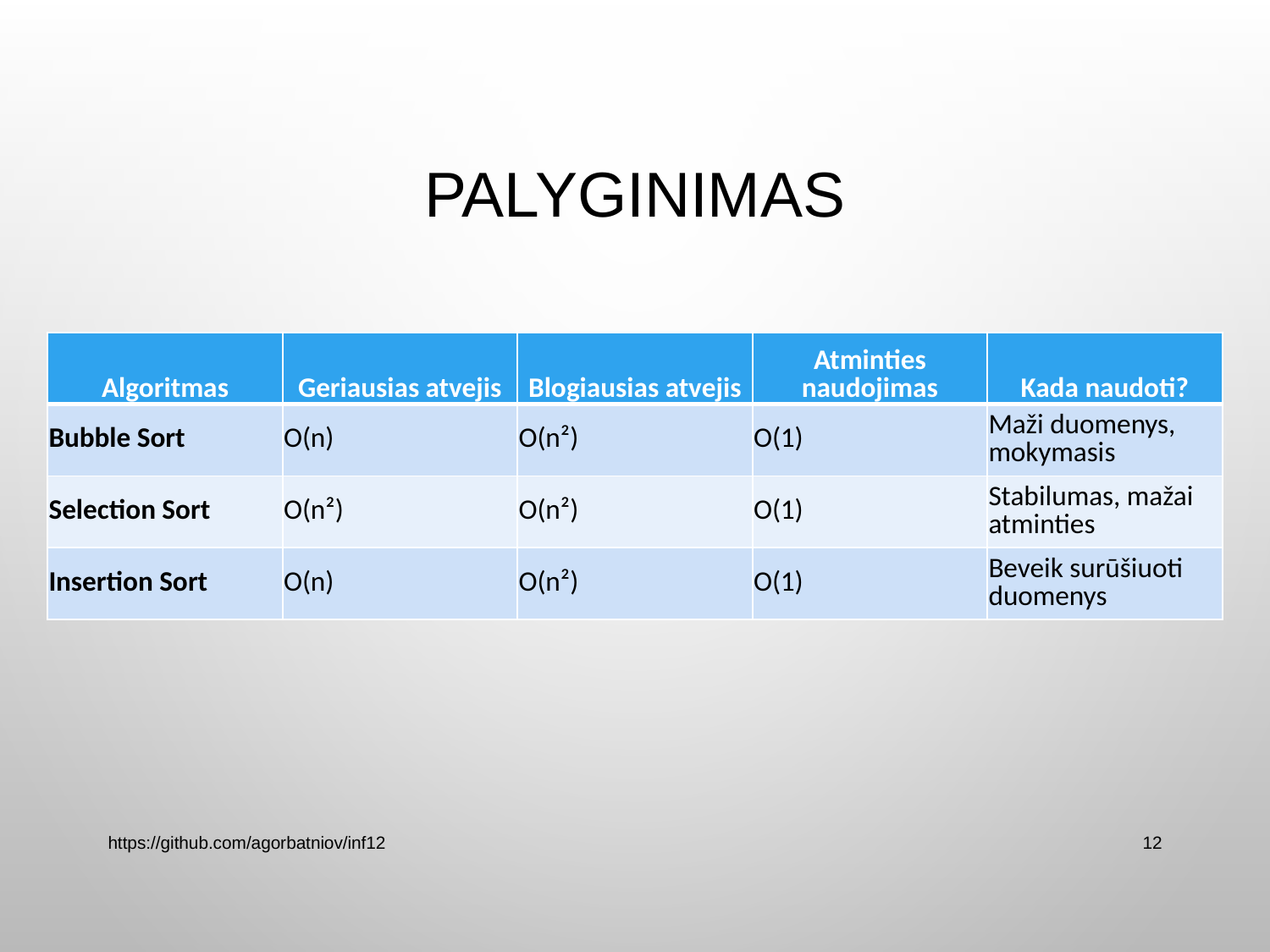

# Palyginimas
| Algoritmas | Geriausias atvejis | Blogiausias atvejis | Atminties naudojimas | Kada naudoti? |
| --- | --- | --- | --- | --- |
| Bubble Sort | O(n) | O(n²) | O(1) | Maži duomenys, mokymasis |
| Selection Sort | O(n²) | O(n²) | O(1) | Stabilumas, mažai atminties |
| Insertion Sort | O(n) | O(n²) | O(1) | Beveik surūšiuoti duomenys |
https://github.com/agorbatniov/inf12
12